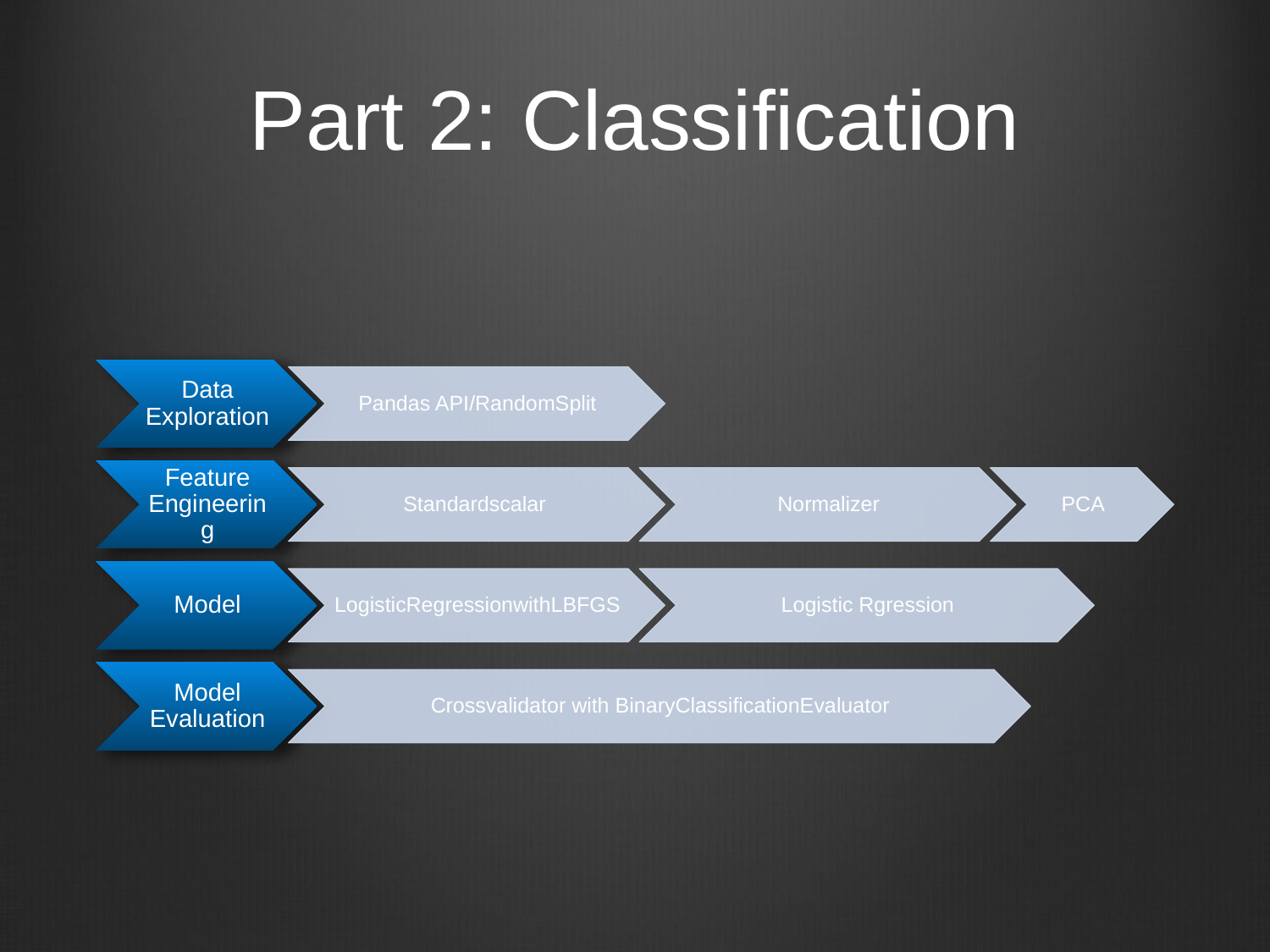

# Part 2: Classification
Data Exploration
Pandas API/RandomSplit
Feature Engineering
Standardscalar
Normalizer
PCA
Model
LogisticRegressionwithLBFGS
Logistic Rgression
Model Evaluation
Crossvalidator with BinaryClassificationEvaluator